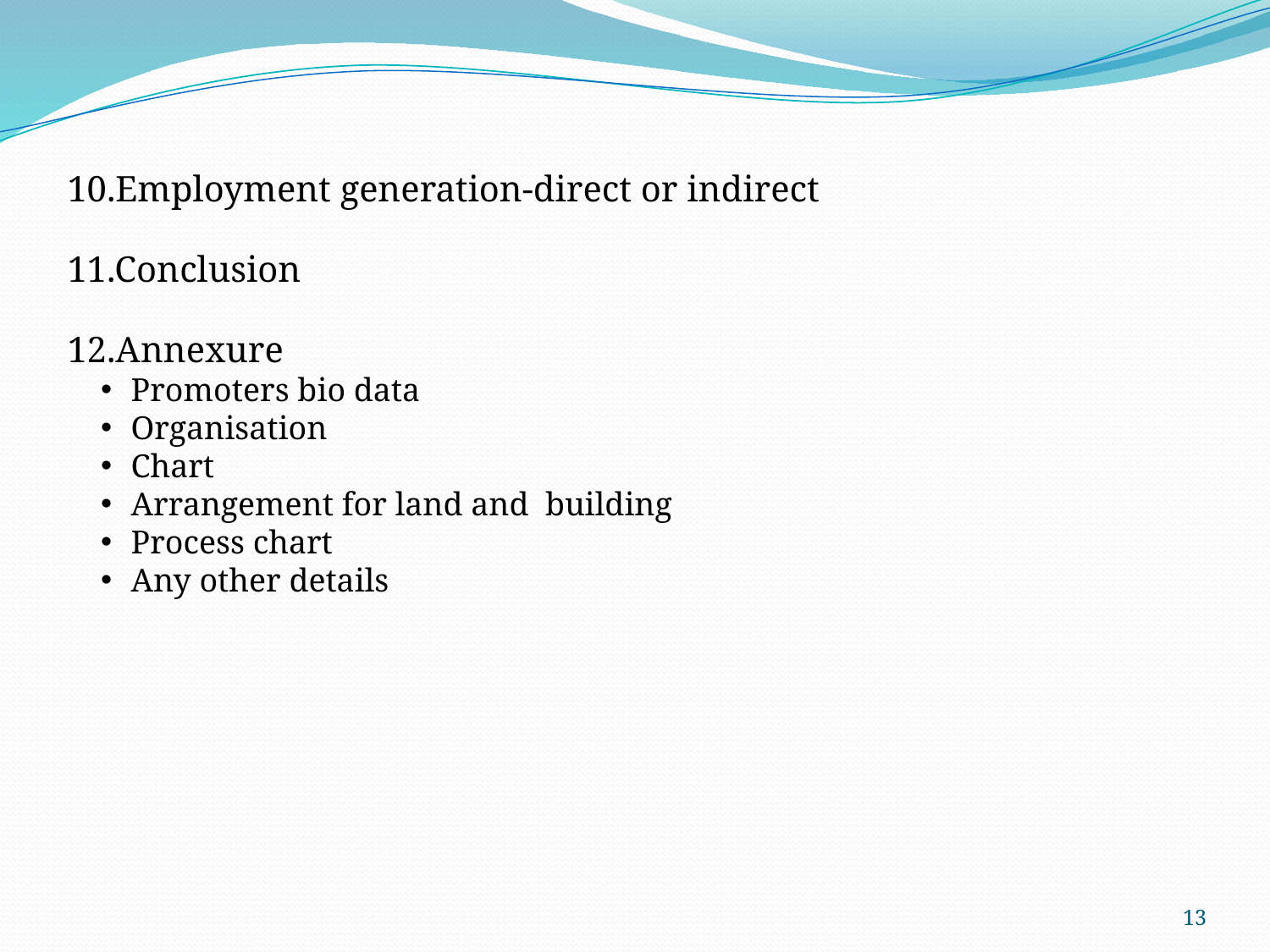

10.Employment generation-direct or indirect

11.Conclusion

12.Annexure
Promoters bio data
Organisation
Chart
Arrangement for land and  building
Process chart
Any other details

13